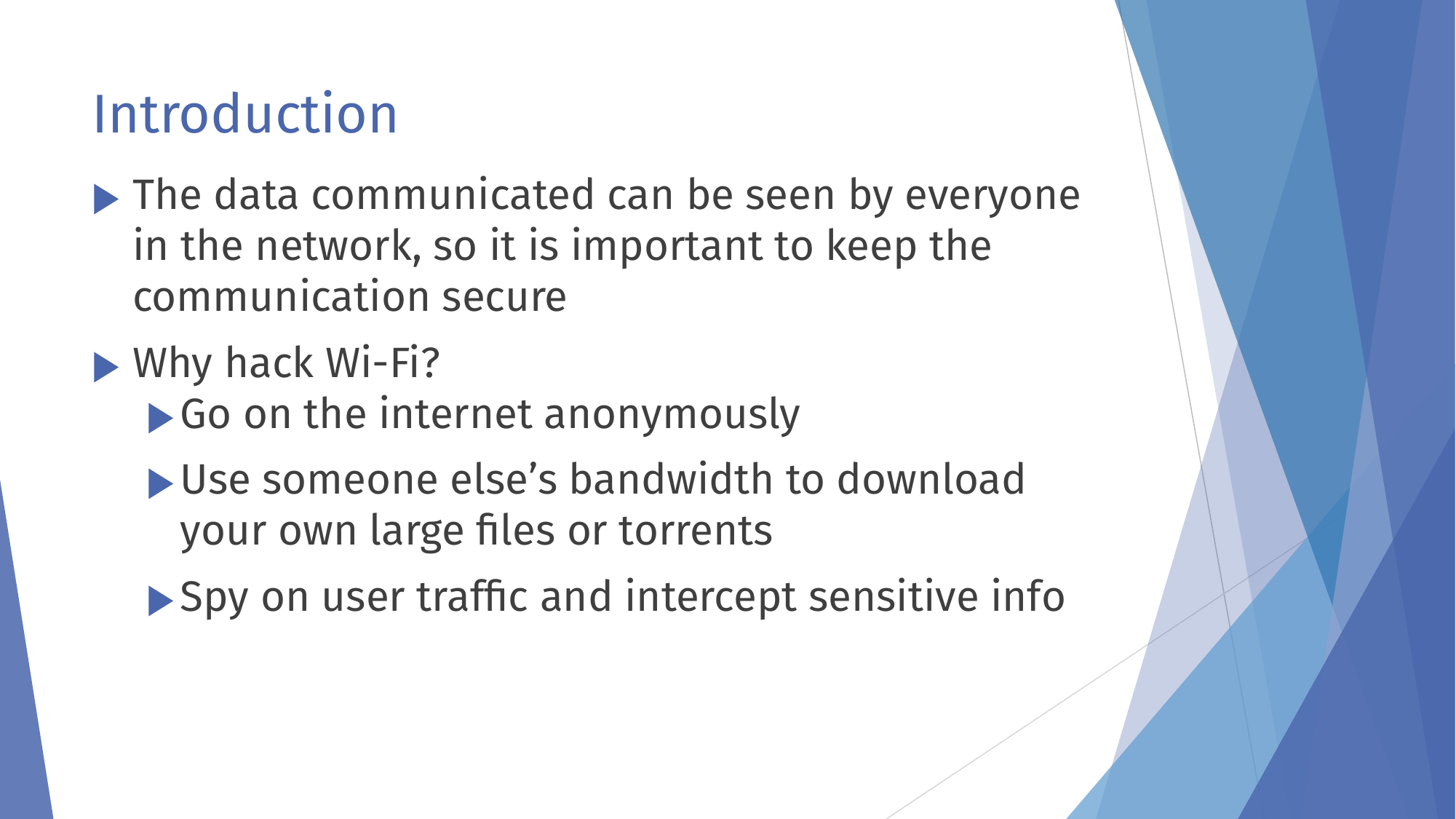

# Introduction
The data communicated can be seen by everyone in the network, so it is important to keep the communication secure
Why hack Wi-Fi?
Go on the internet anonymously
Use someone else’s bandwidth to download your own large files or torrents
Spy on user traffic and intercept sensitive info